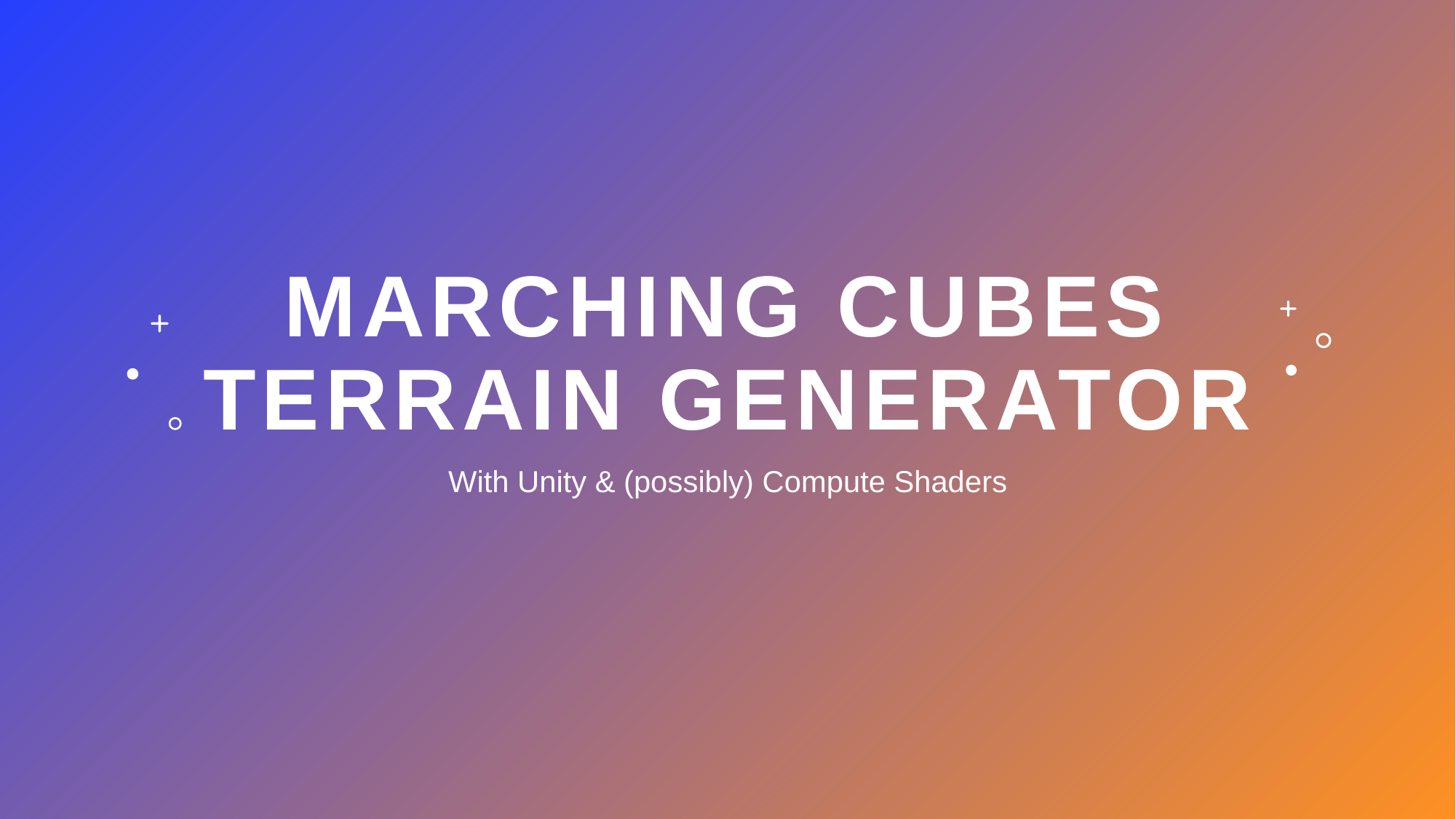

# Marching Cubes Terrain Generator
With Unity & (possibly) Compute Shaders